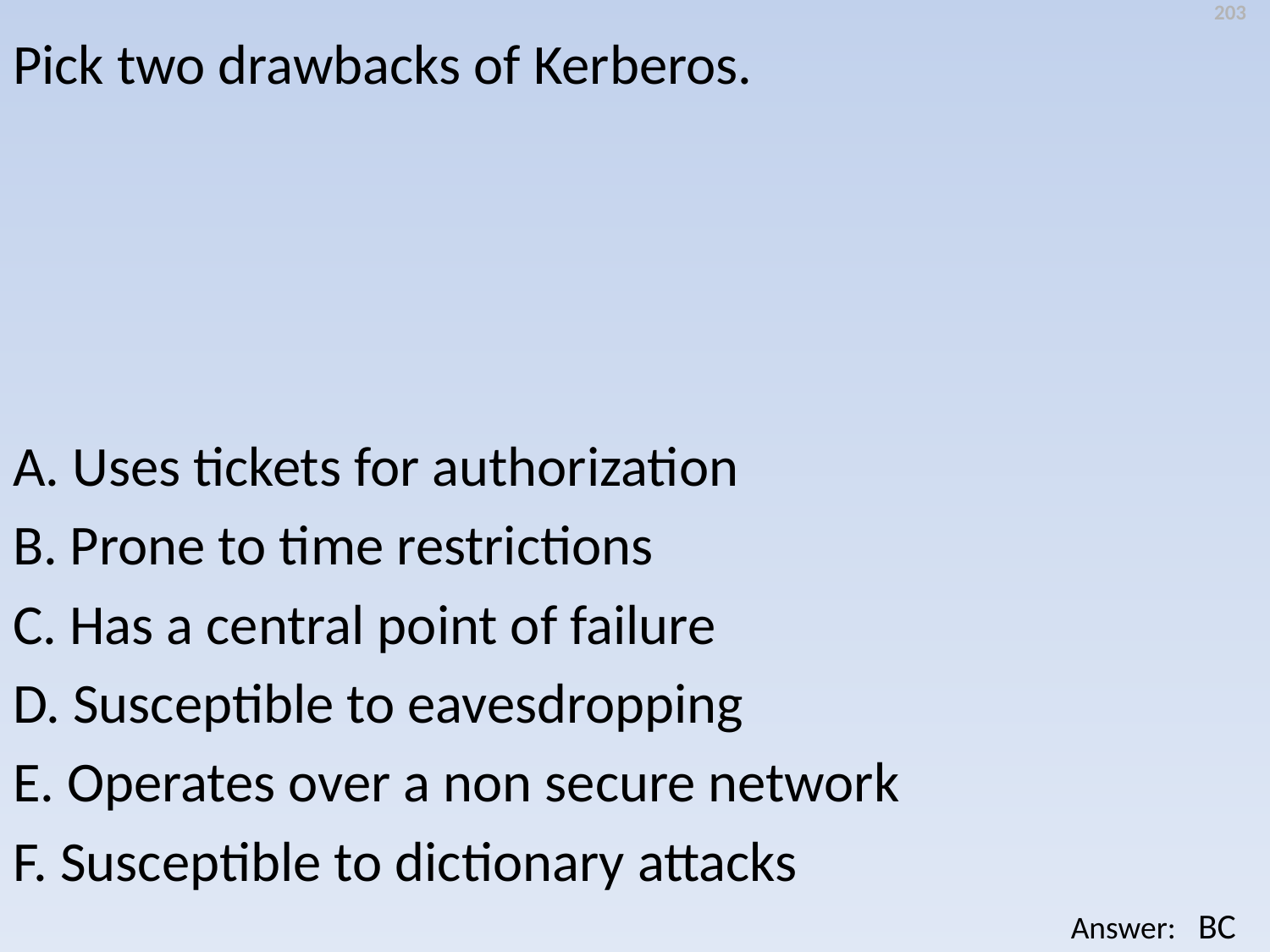

203
Pick two drawbacks of Kerberos.
A. Uses tickets for authorization
B. Prone to time restrictions
C. Has a central point of failure
D. Susceptible to eavesdropping
E. Operates over a non secure network
F. Susceptible to dictionary attacks
BC